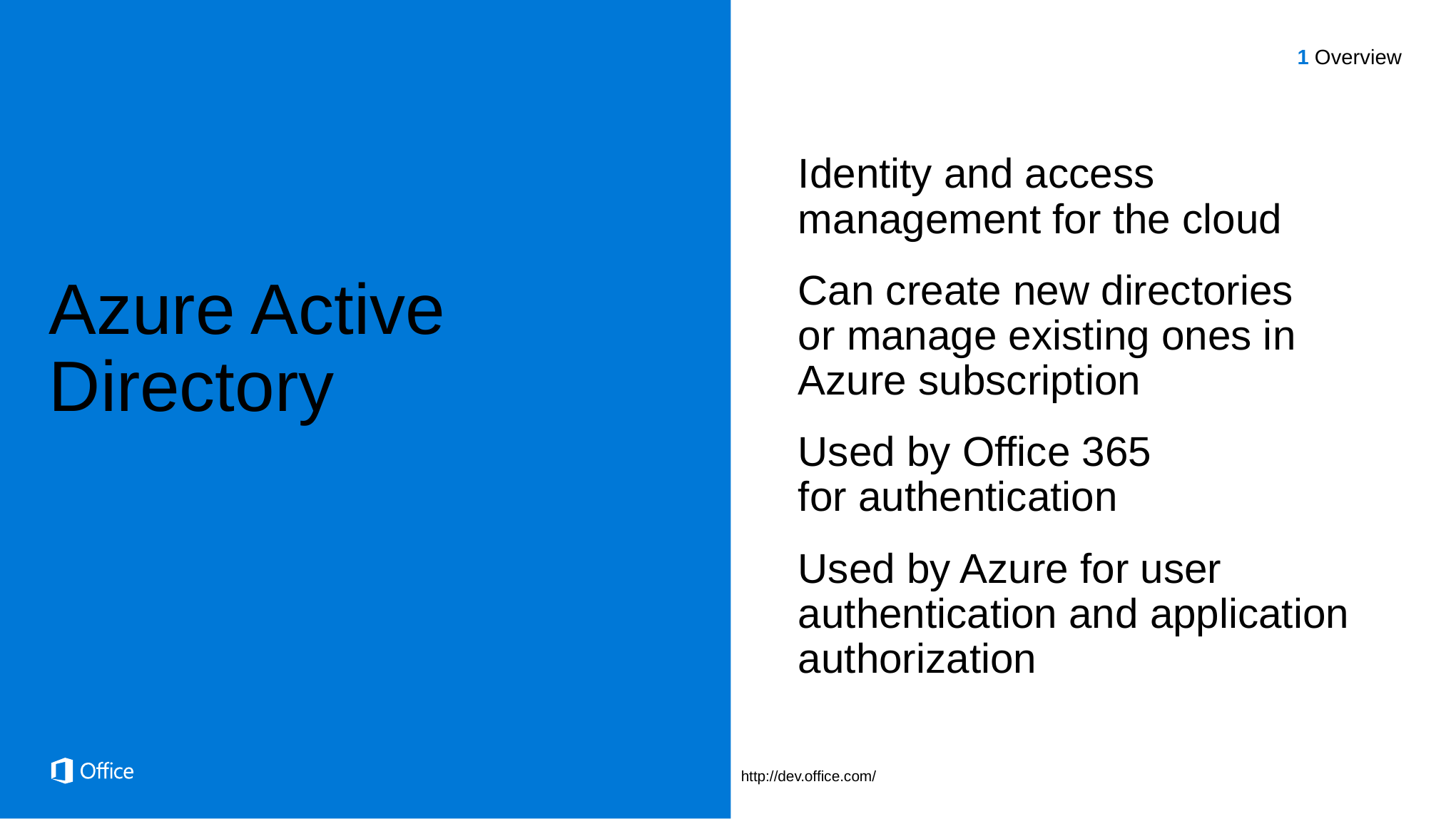

1 Overview
Identity and access management for the cloud
Can create new directories
or manage existing ones in Azure subscription
Used by Office 365
for authentication
Used by Azure for user authentication and application authorization
Azure Active Directory